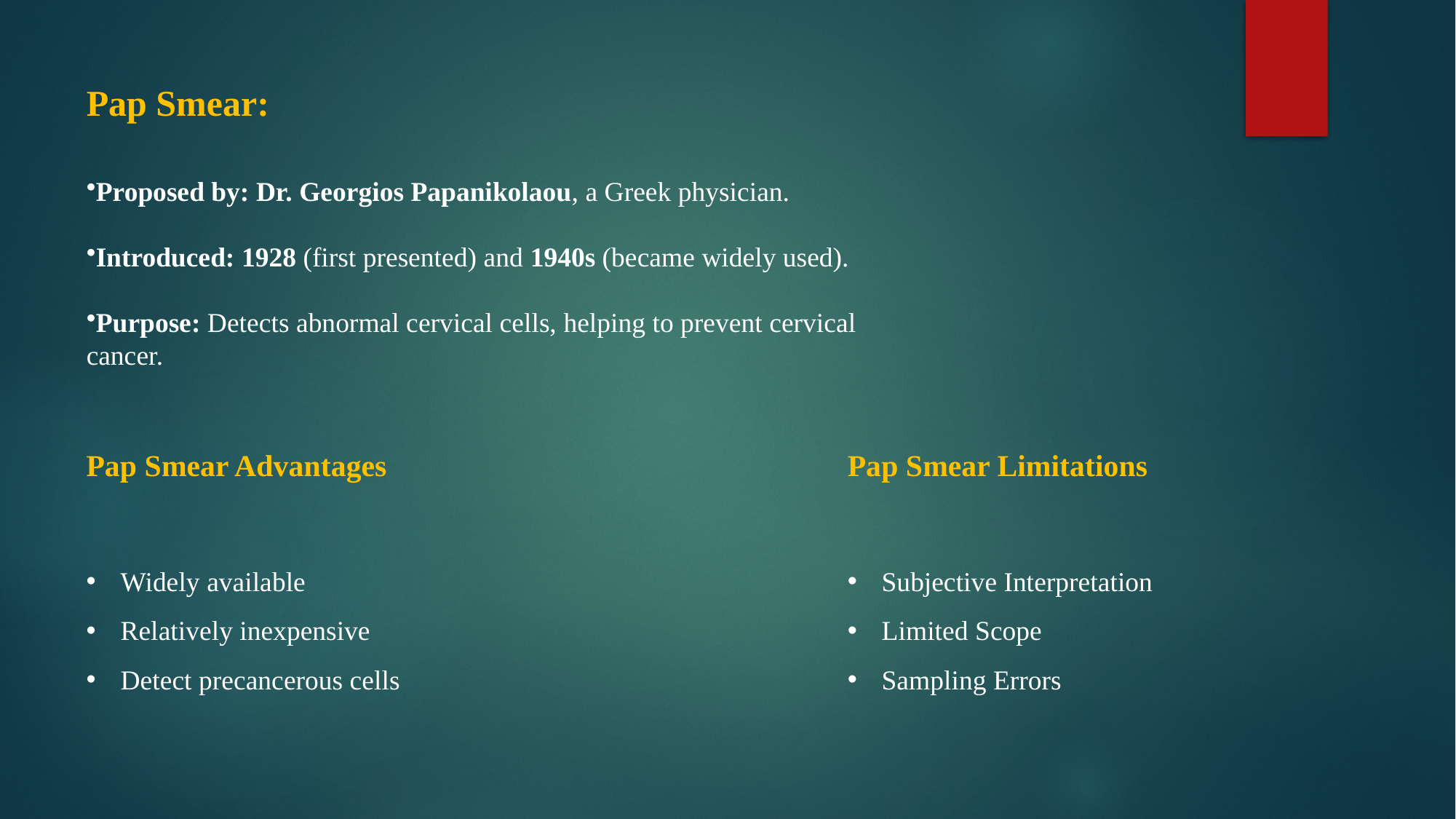

Pap Smear:
Proposed by: Dr. Georgios Papanikolaou, a Greek physician.

Introduced: 1928 (first presented) and 1940s (became widely used).

Purpose: Detects abnormal cervical cells, helping to prevent cervical cancer.
Pap Smear Advantages

Widely available
Relatively inexpensive
Detect precancerous cells

Pap Smear Limitations

Subjective Interpretation
Limited Scope
Sampling Errors